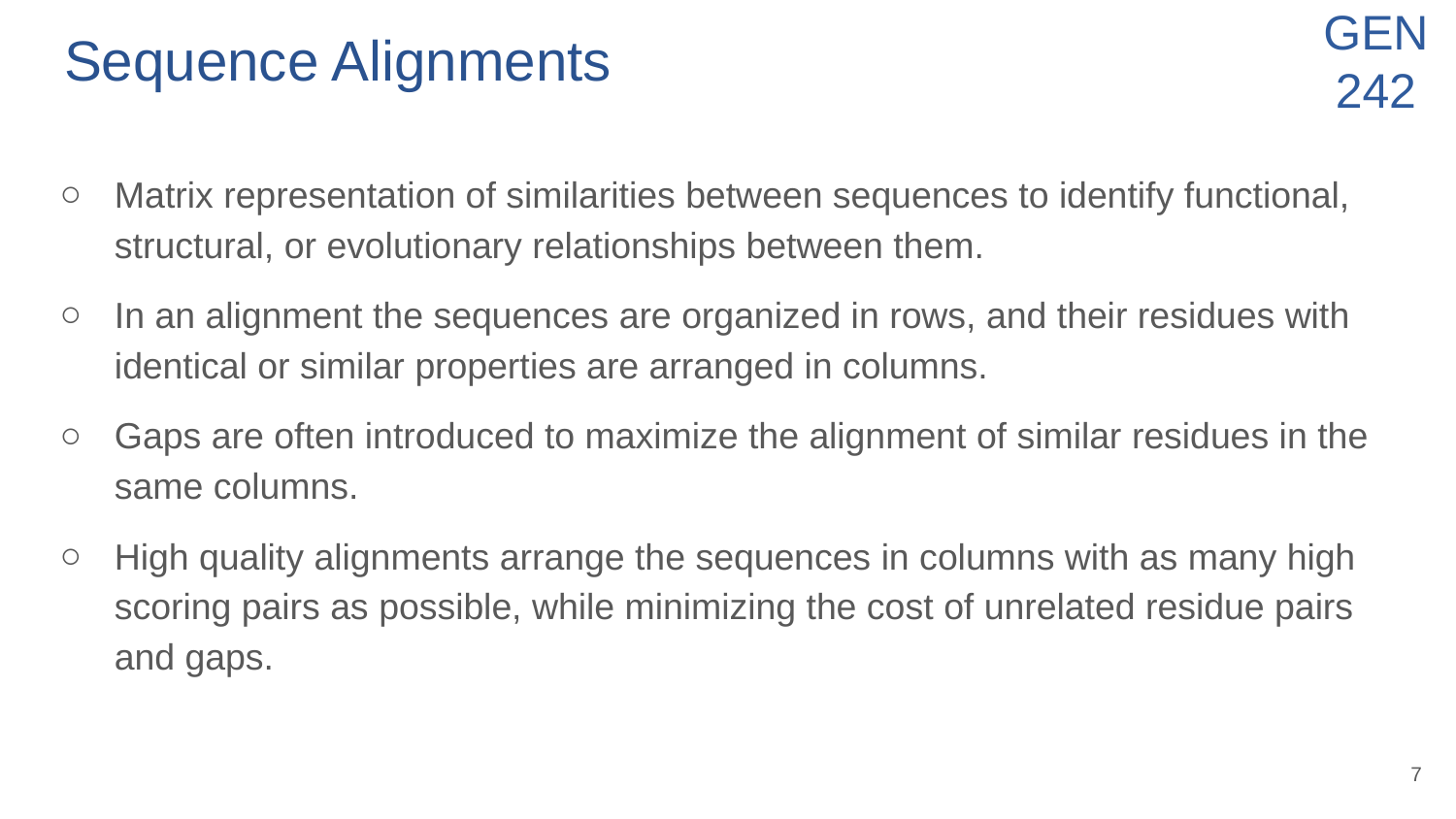

# Sequence Alignments
Matrix representation of similarities between sequences to identify functional, structural, or evolutionary relationships between them.
In an alignment the sequences are organized in rows, and their residues with identical or similar properties are arranged in columns.
Gaps are often introduced to maximize the alignment of similar residues in the same columns.
High quality alignments arrange the sequences in columns with as many high scoring pairs as possible, while minimizing the cost of unrelated residue pairs and gaps.
7